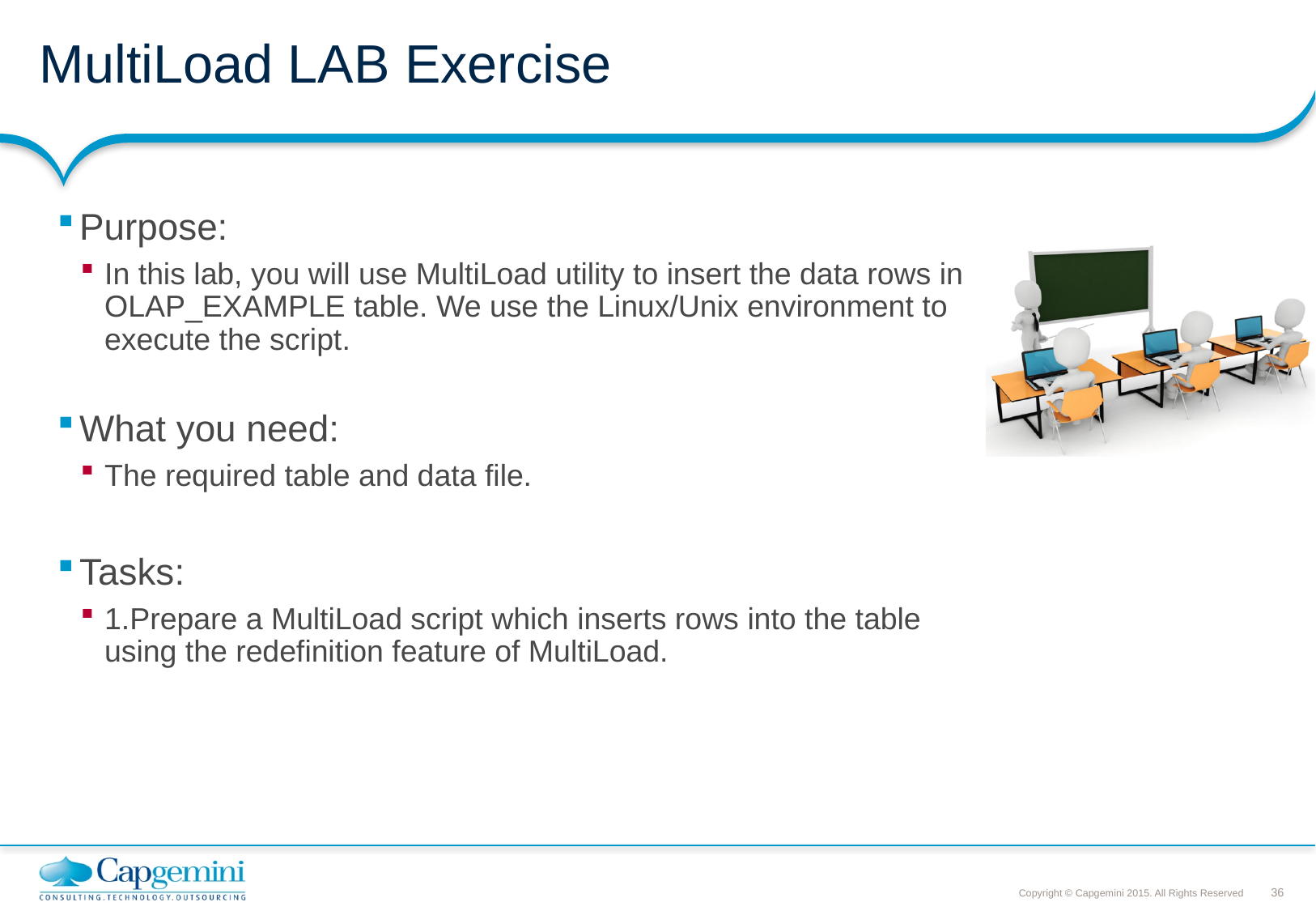

# MultiLoad LAB Exercise
Purpose:
In this lab, you will use MultiLoad utility to insert the data rows in OLAP_EXAMPLE table. We use the Linux/Unix environment to execute the script.

What you need:
The required table and data file.

Tasks:
1.Prepare a MultiLoad script which inserts rows into the table using the redefinition feature of MultiLoad.